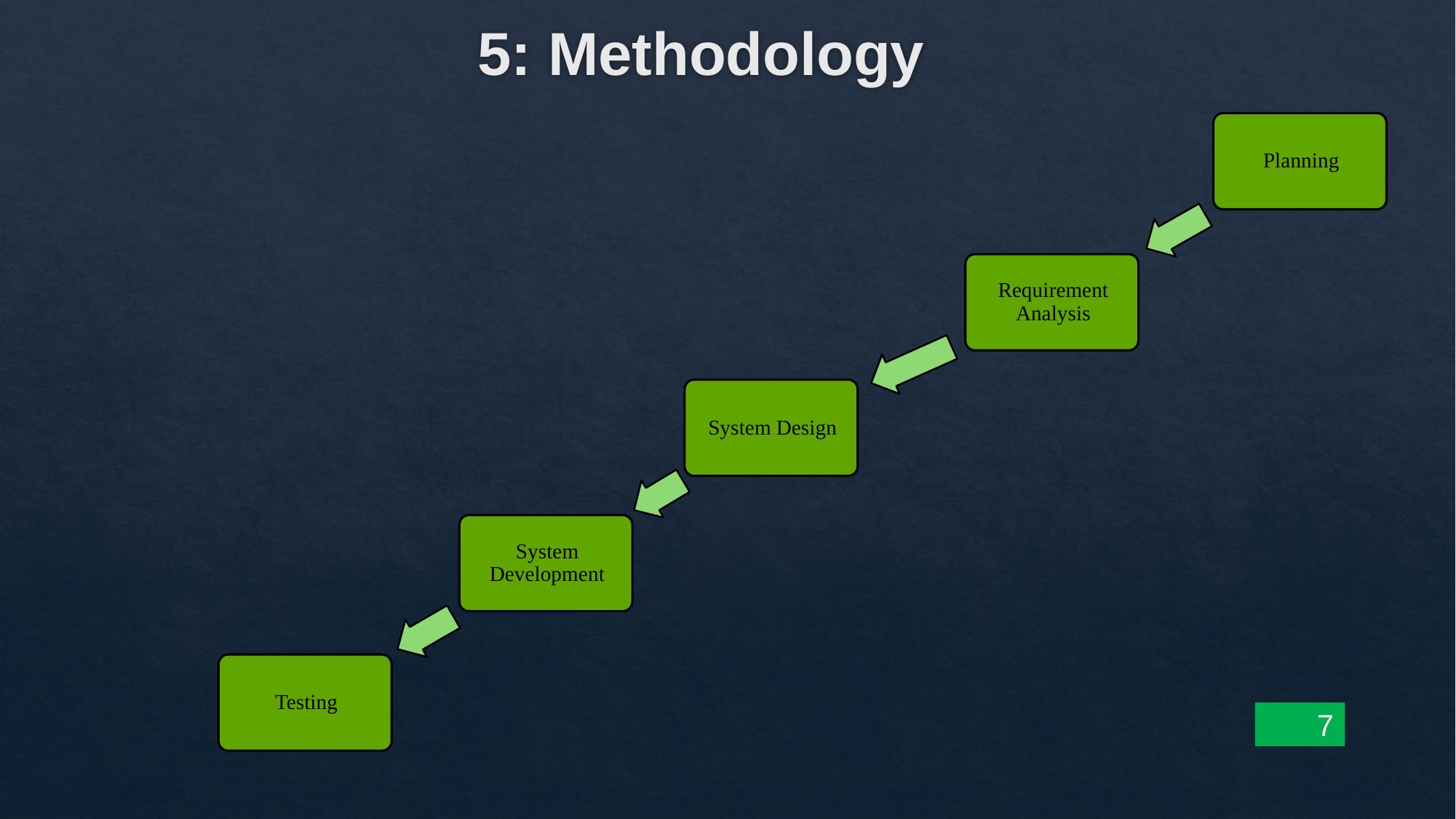

# 5: Methodology
Planning

Requirement Analysis

System Design

System Development

Testing

7